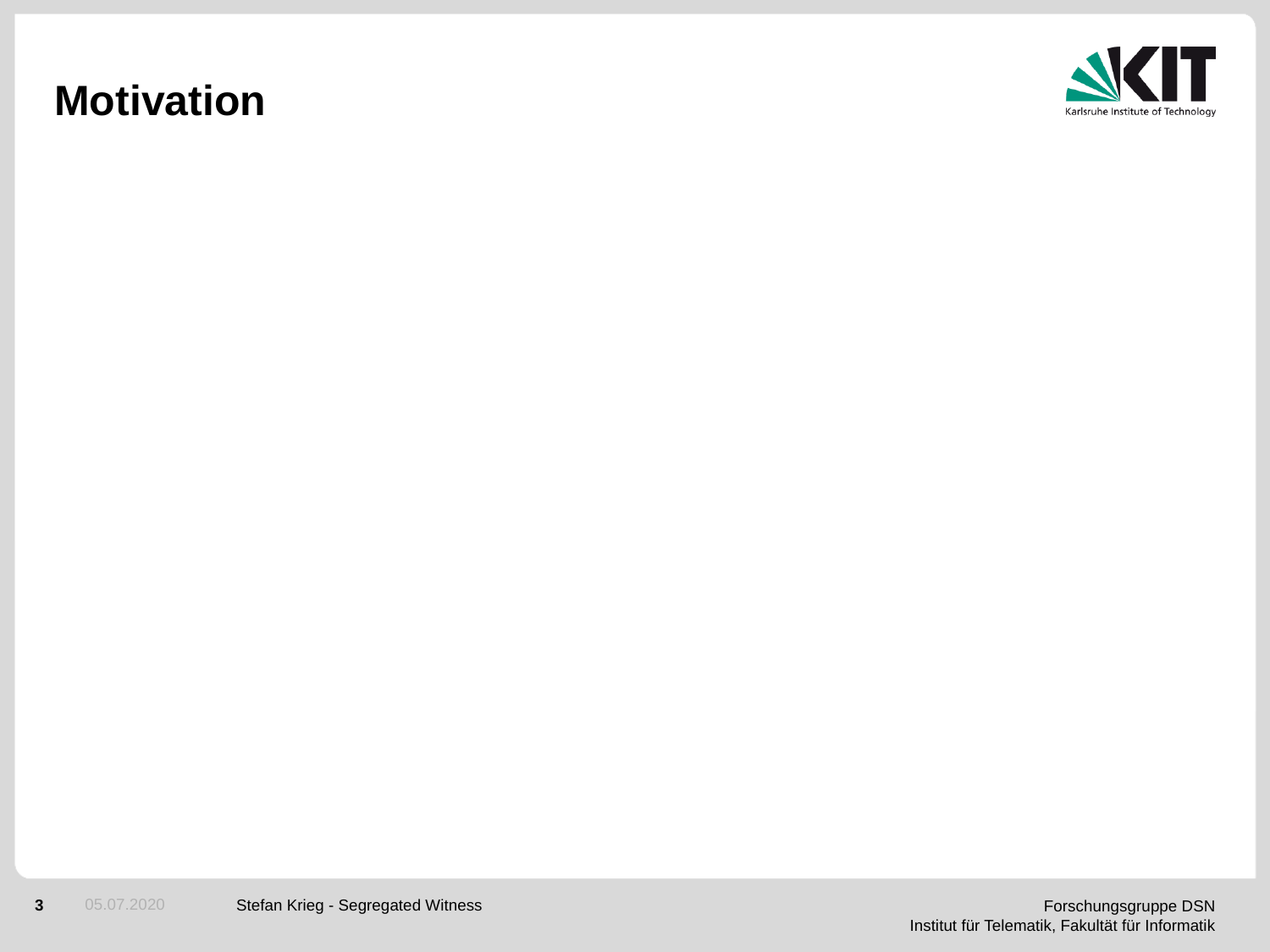

# Motivation

05.07.2020
Stefan Krieg - Segregated Witness